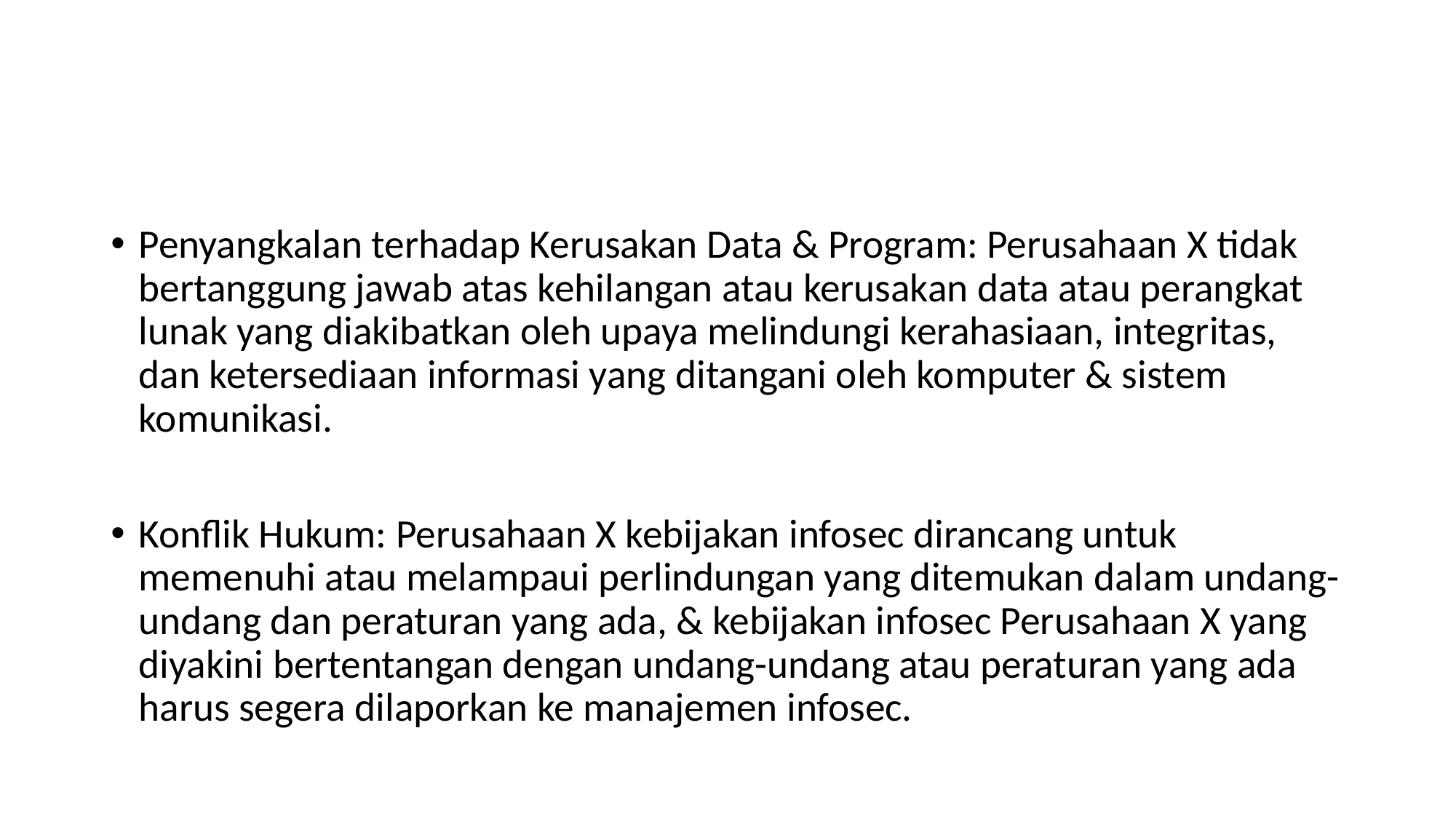

#
Penyangkalan terhadap Kerusakan Data & Program: Perusahaan X tidak bertanggung jawab atas kehilangan atau kerusakan data atau perangkat lunak yang diakibatkan oleh upaya melindungi kerahasiaan, integritas, dan ketersediaan informasi yang ditangani oleh komputer & sistem komunikasi.

Konflik Hukum: Perusahaan X kebijakan infosec dirancang untuk memenuhi atau melampaui perlindungan yang ditemukan dalam undang-undang dan peraturan yang ada, & kebijakan infosec Perusahaan X yang diyakini bertentangan dengan undang-undang atau peraturan yang ada harus segera dilaporkan ke manajemen infosec.